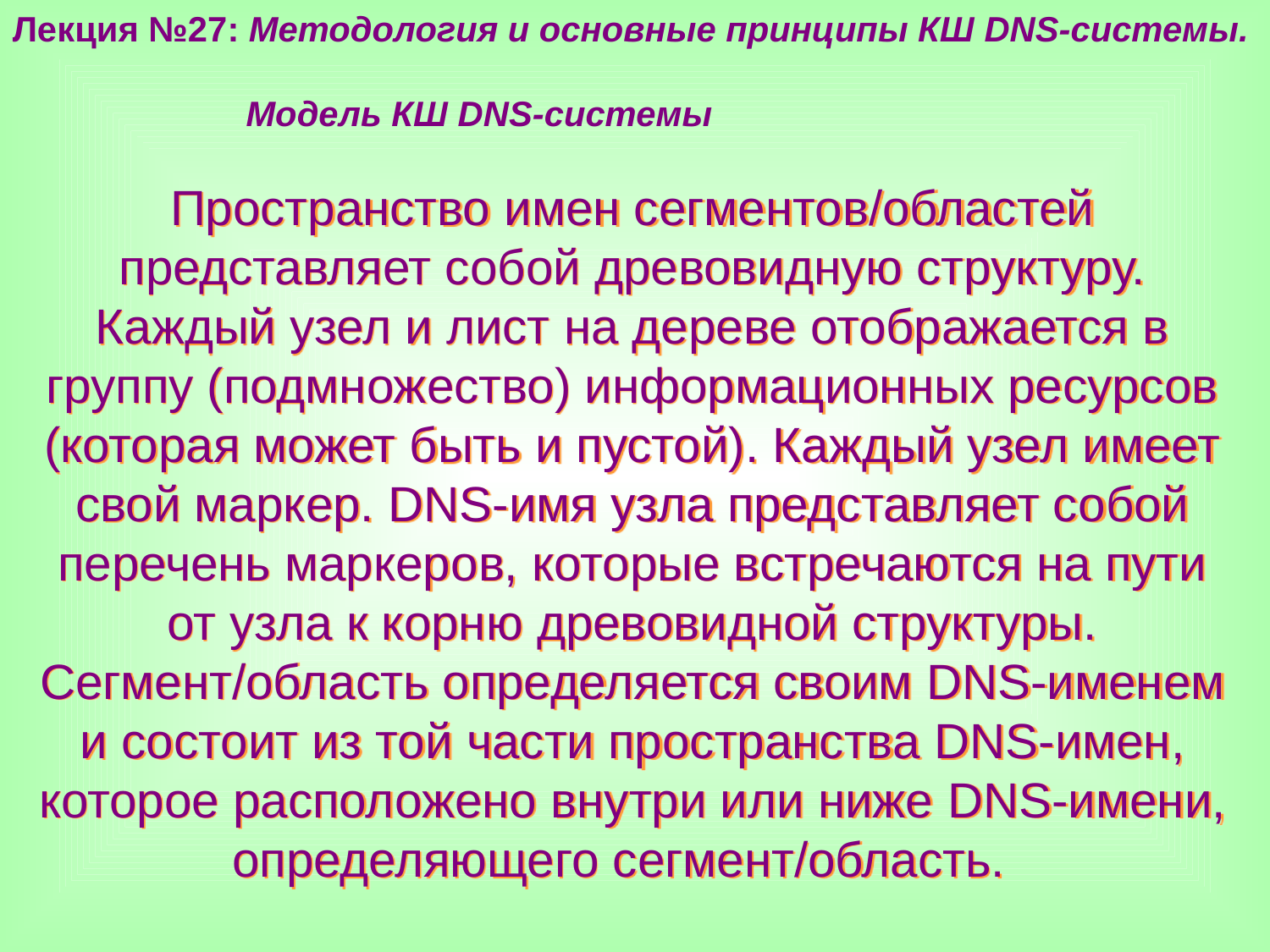

Лекция №27: Методология и основные принципы КШ DNS-системы.
                        Модель КШ DNS-системы
Пространство имен сегментов/областей представляет собой древовидную структуру. Каждый узел и лист на дереве отображается в группу (подмножество) информационных ресурсов (которая может быть и пустой). Каждый узел имеет свой маркер. DNS-имя узла представляет собой перечень маркеров, которые встречаются на пути от узла к корню древовидной структуры.
Сегмент/область определяется своим DNS-именем и состоит из той части пространства DNS-имен, которое расположено внутри или ниже DNS-имени, определяющего сегмент/область.